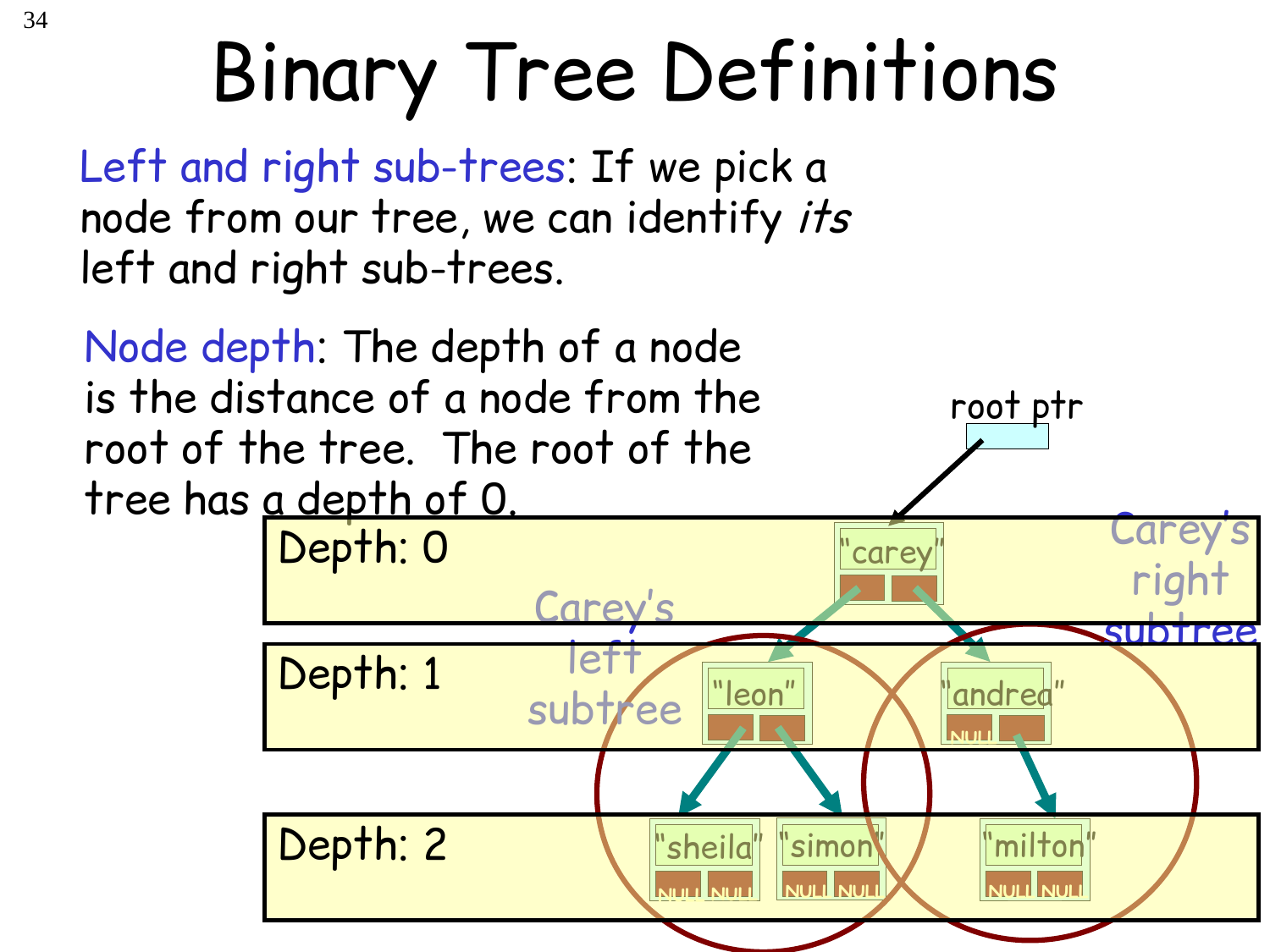

# Binary Tree Definitions
34
Left and right sub-trees: If we pick a node from our tree, we can identify its left and right sub-trees.
Node depth: The depth of a node is the distance of a node from the root of the tree.  The root of the tree has a depth of 0.

root ptr

“carey”

“andrea”
“leon”
NULL

“simon”
“milton”
“sheila”
NULL
NULL
NULL
NULL
NULL
NULL
root ptr

“carey”

“andrea”
“leon”
NULL

“simon”
“milton”
“sheila”
NULL
NULL
NULL
NULL
NULL
NULL

Carey’s right subtree

Depth: 0

Carey’s left subtree

Depth: 1

Depth: 2